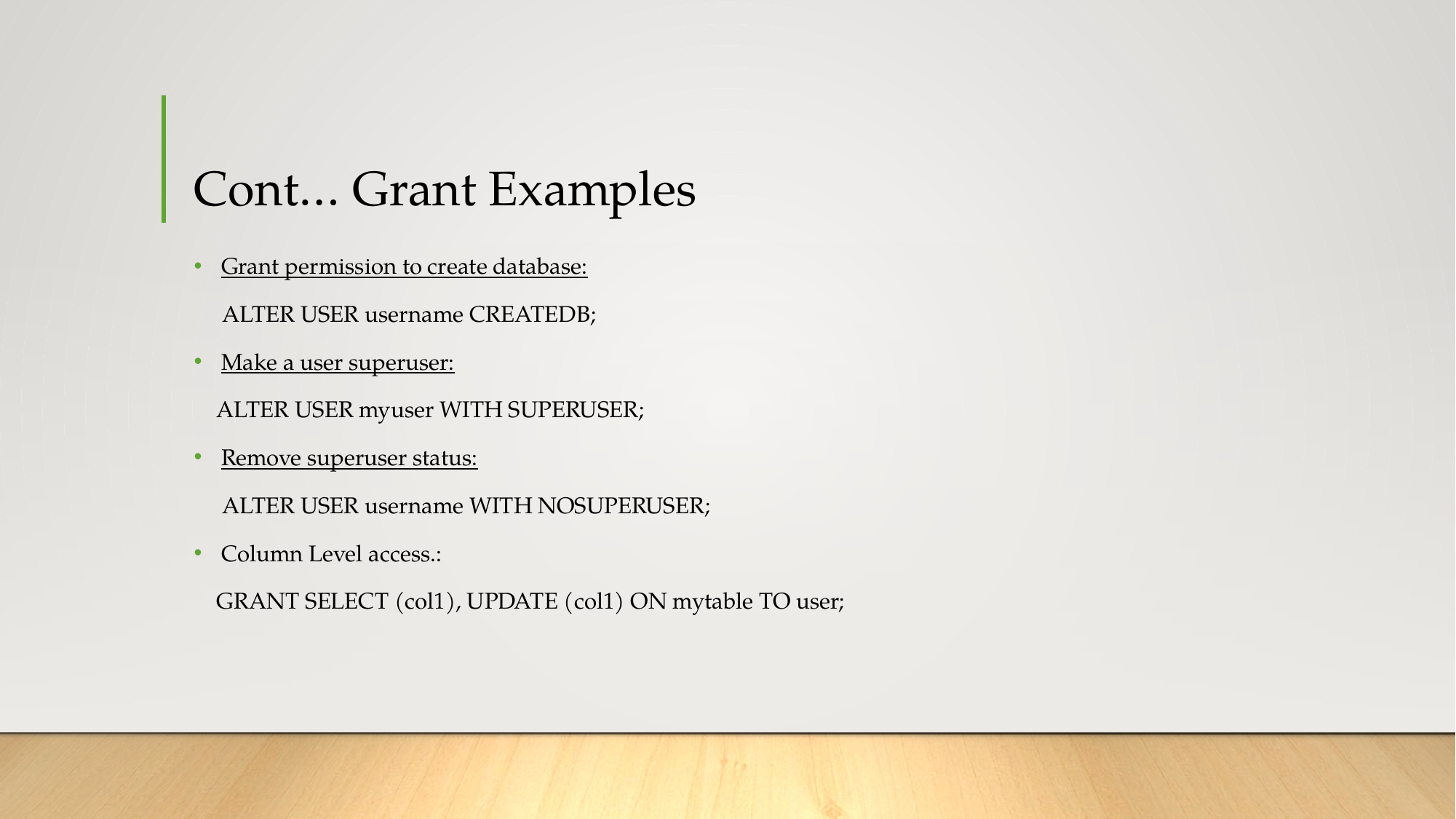

# Cont… Grant Examples
Grant permission to create database:
     ALTER USER username CREATEDB;
Make a user superuser:
    ALTER USER myuser WITH SUPERUSER;
Remove superuser status:
     ALTER USER username WITH NOSUPERUSER;
Column Level access.:
    GRANT SELECT (col1), UPDATE (col1) ON mytable TO user;